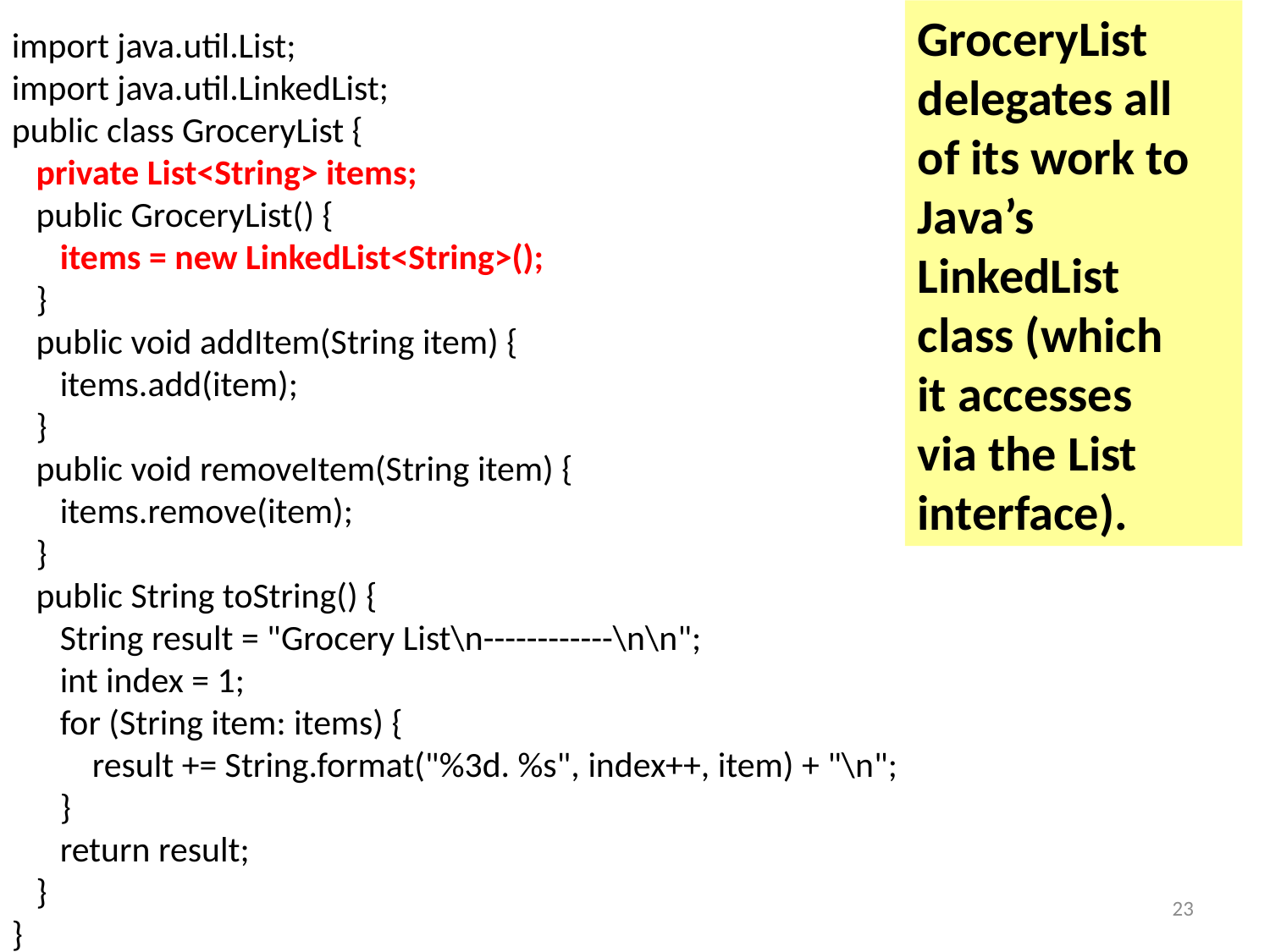

GroceryList
delegates all
of its work to
Java’s
LinkedList
class (which
it accesses
via the List
interface).
import java.util.List;
import java.util.LinkedList;
public class GroceryList {
   private List<String> items;
   public GroceryList() {
      items = new LinkedList<String>();
   }
   public void addItem(String item) {
      items.add(item);
   }
   public void removeItem(String item) {
      items.remove(item);
   }
   public String toString() {
      String result = "Grocery List\n------------\n\n";
      int index = 1;
      for (String item: items) {
          result += String.format("%3d. %s", index++, item) + "\n";
      }
      return result;
   }
}
23